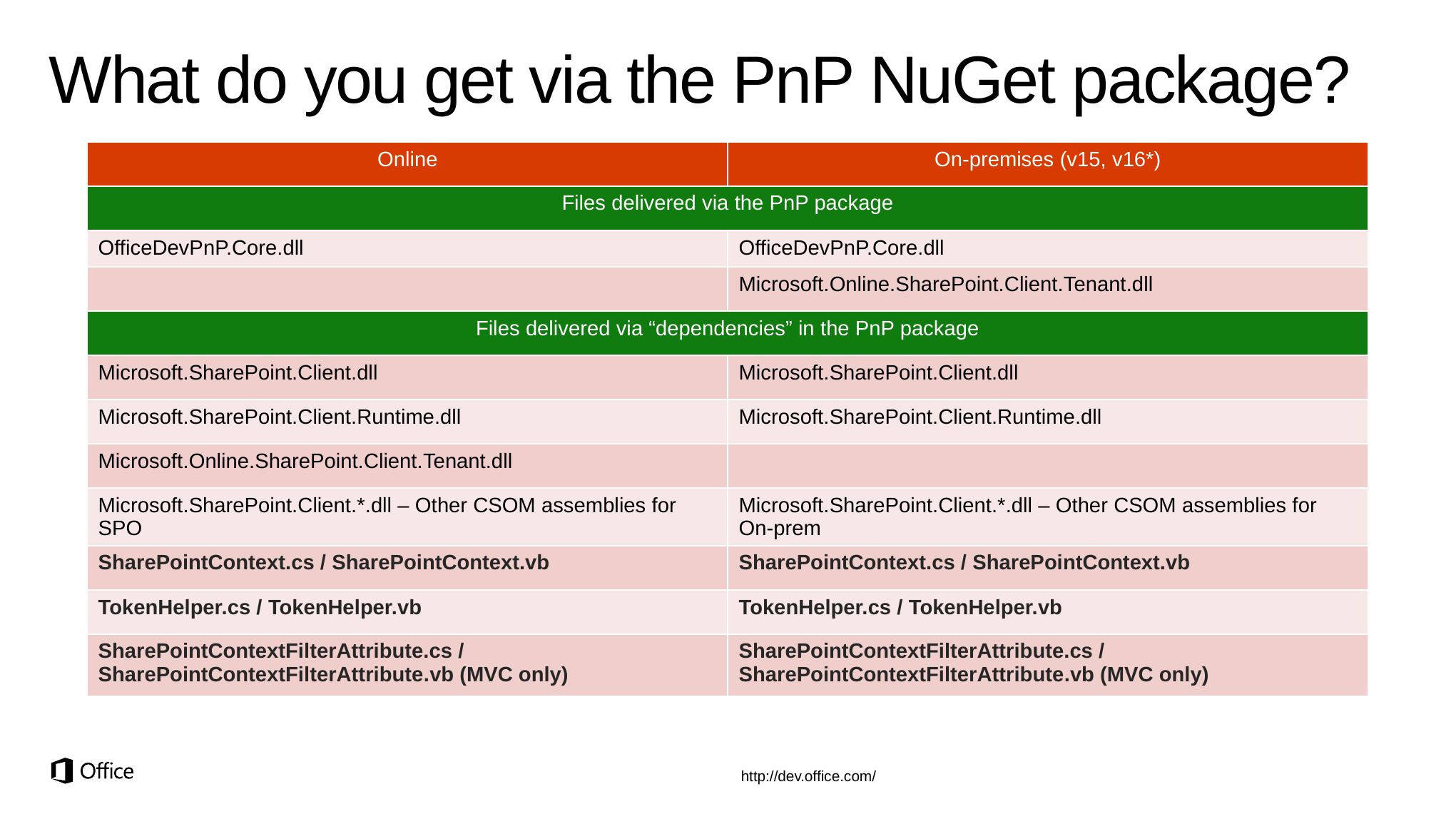

# What do you get via the PnP NuGet package?
| Online | On-premises (v15, v16\*) |
| --- | --- |
| Files delivered via the PnP package |  |
| OfficeDevPnP.Core.dll | OfficeDevPnP.Core.dll |
|  | Microsoft.Online.SharePoint.Client.Tenant.dll |
| Files delivered via “dependencies” in the PnP package |  |
| Microsoft.SharePoint.Client.dll | Microsoft.SharePoint.Client.dll |
| Microsoft.SharePoint.Client.Runtime.dll | Microsoft.SharePoint.Client.Runtime.dll |
| Microsoft.Online.SharePoint.Client.Tenant.dll |  |
| Microsoft.SharePoint.Client.\*.dll – Other CSOM assemblies for SPO | Microsoft.SharePoint.Client.\*.dll – Other CSOM assemblies for On-prem |
| SharePointContext.cs / SharePointContext.vb | SharePointContext.cs / SharePointContext.vb |
| TokenHelper.cs / TokenHelper.vb | TokenHelper.cs / TokenHelper.vb |
| SharePointContextFilterAttribute.cs / SharePointContextFilterAttribute.vb (MVC only) | SharePointContextFilterAttribute.cs / SharePointContextFilterAttribute.vb (MVC only) |